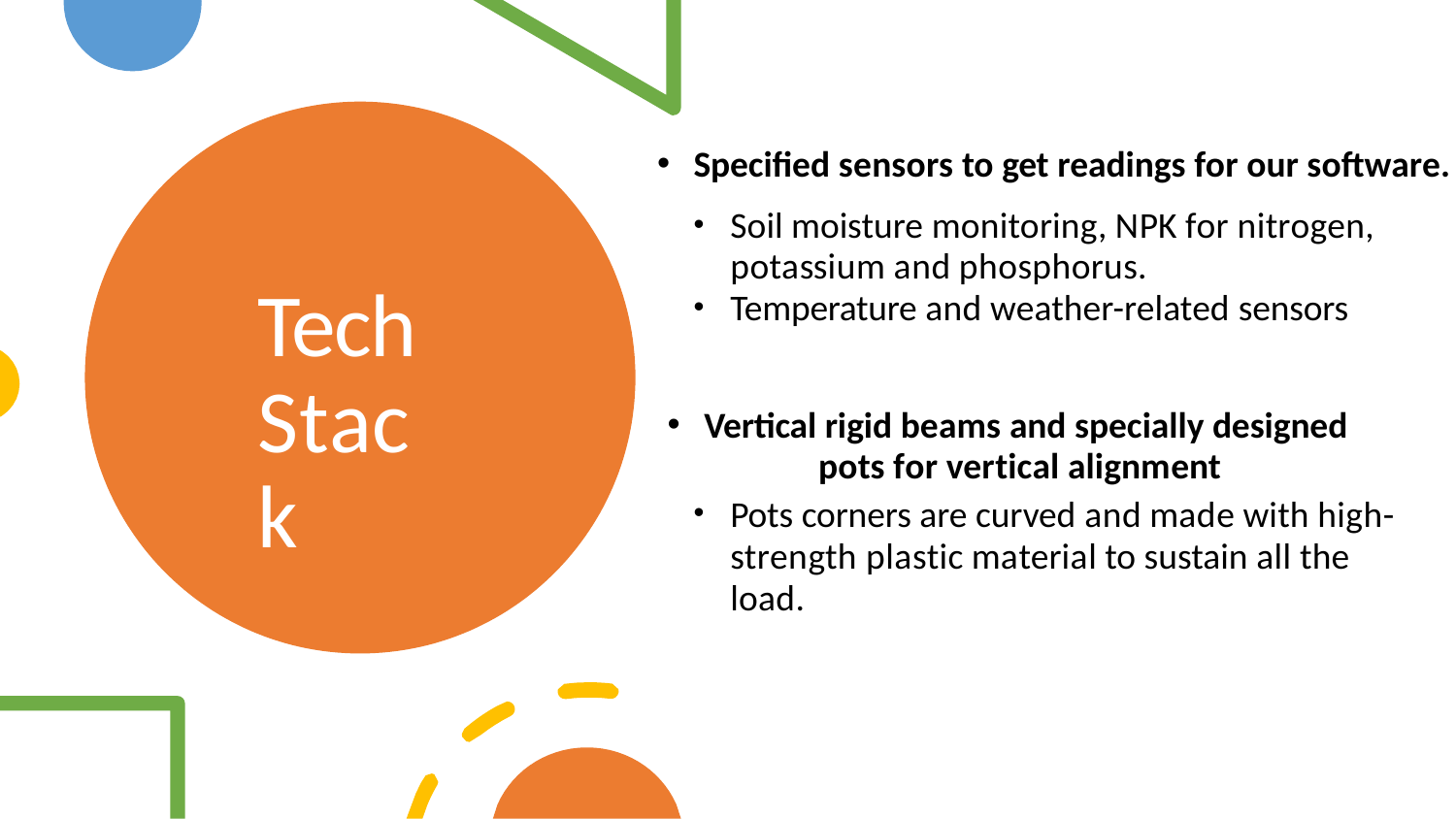

Specified sensors to get readings for our software.
Soil moisture monitoring, NPK for nitrogen, potassium and phosphorus.
Temperature and weather-related sensors
Tech  Stack

Vertical rigid beams and specially designed
	pots for vertical alignment
Pots corners are curved and made with high-strength plastic material to sustain all the load.